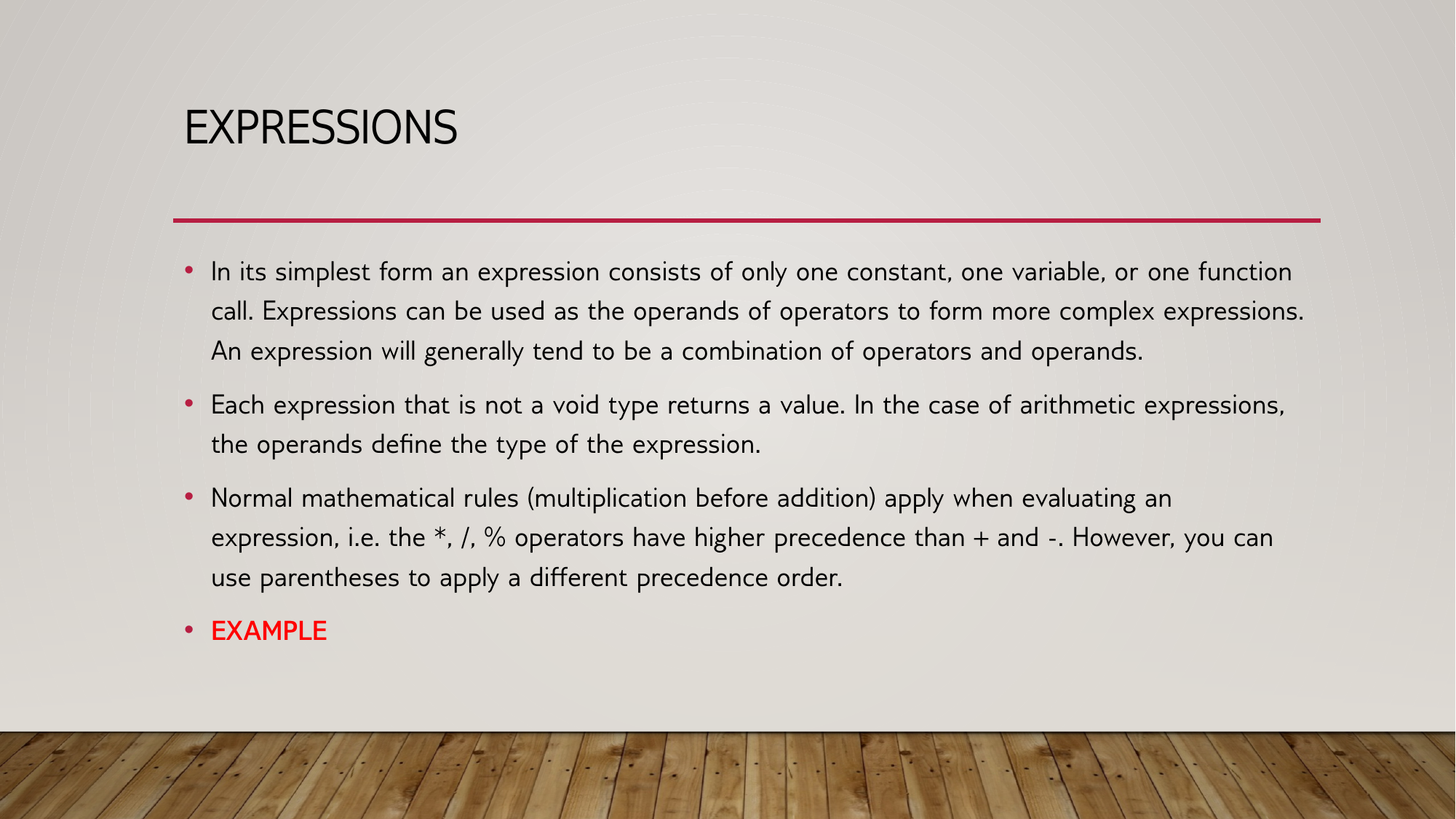

# expressions
In its simplest form an expression consists of only one constant, one variable, or one function call. Expressions can be used as the operands of operators to form more complex expressions. An expression will generally tend to be a combination of operators and operands.
Each expression that is not a void type returns a value. In the case of arithmetic expressions, the operands define the type of the expression.
Normal mathematical rules (multiplication before addition) apply when evaluating an expression, i.e. the *, /, % operators have higher precedence than + and -. However, you can use parentheses to apply a different precedence order.
EXAMPLE